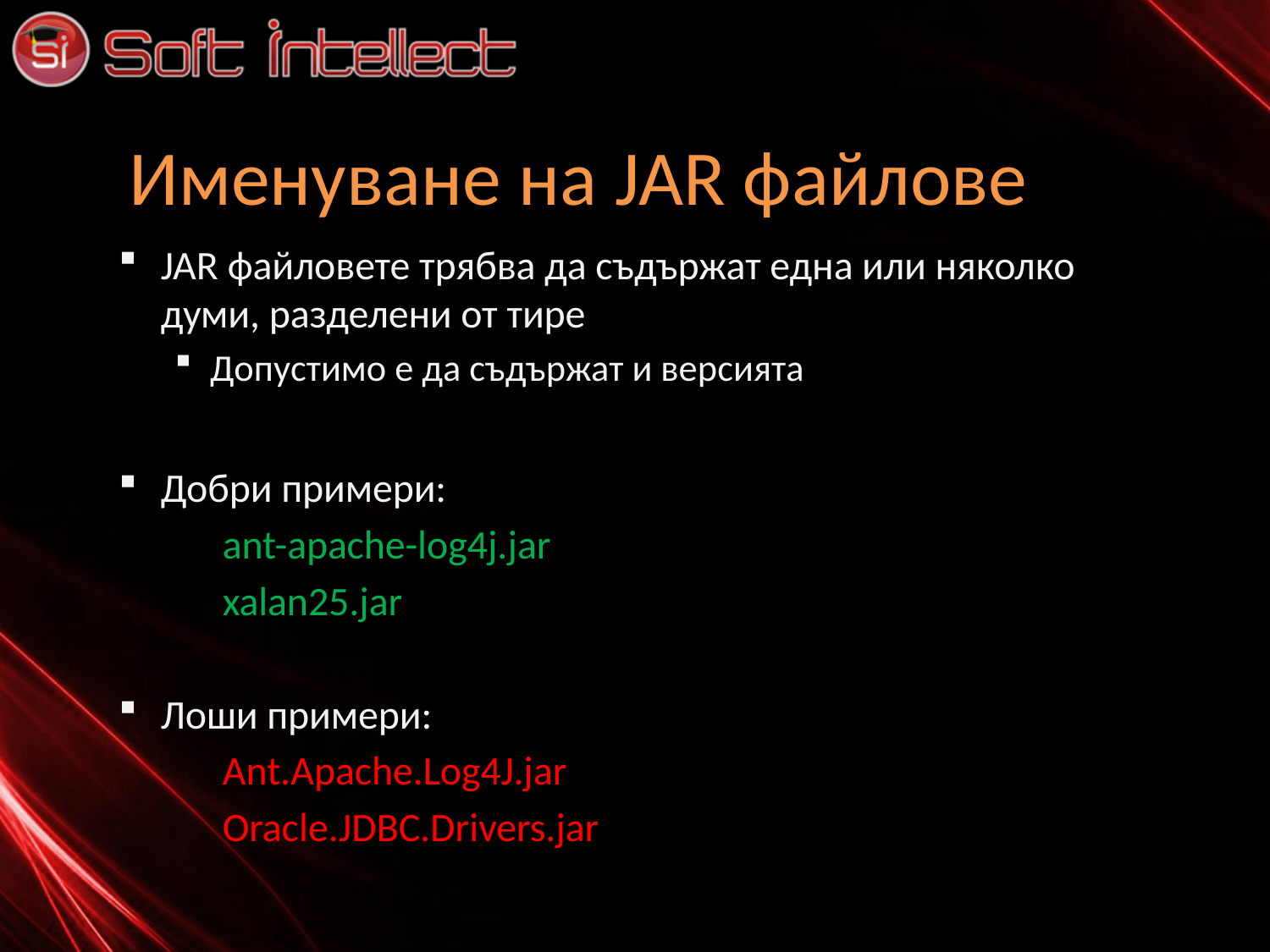

# Именуване на JAR файлове
JAR файловете трябва да съдържат една или няколко думи, разделени от тире
Допустимо е да съдържат и версията

Добри примери:
	ant-apache-log4j.jar
	xalan25.jar

Лоши примери:
	Ant.Apache.Log4J.jar
	Oracle.JDBC.Drivers.jar